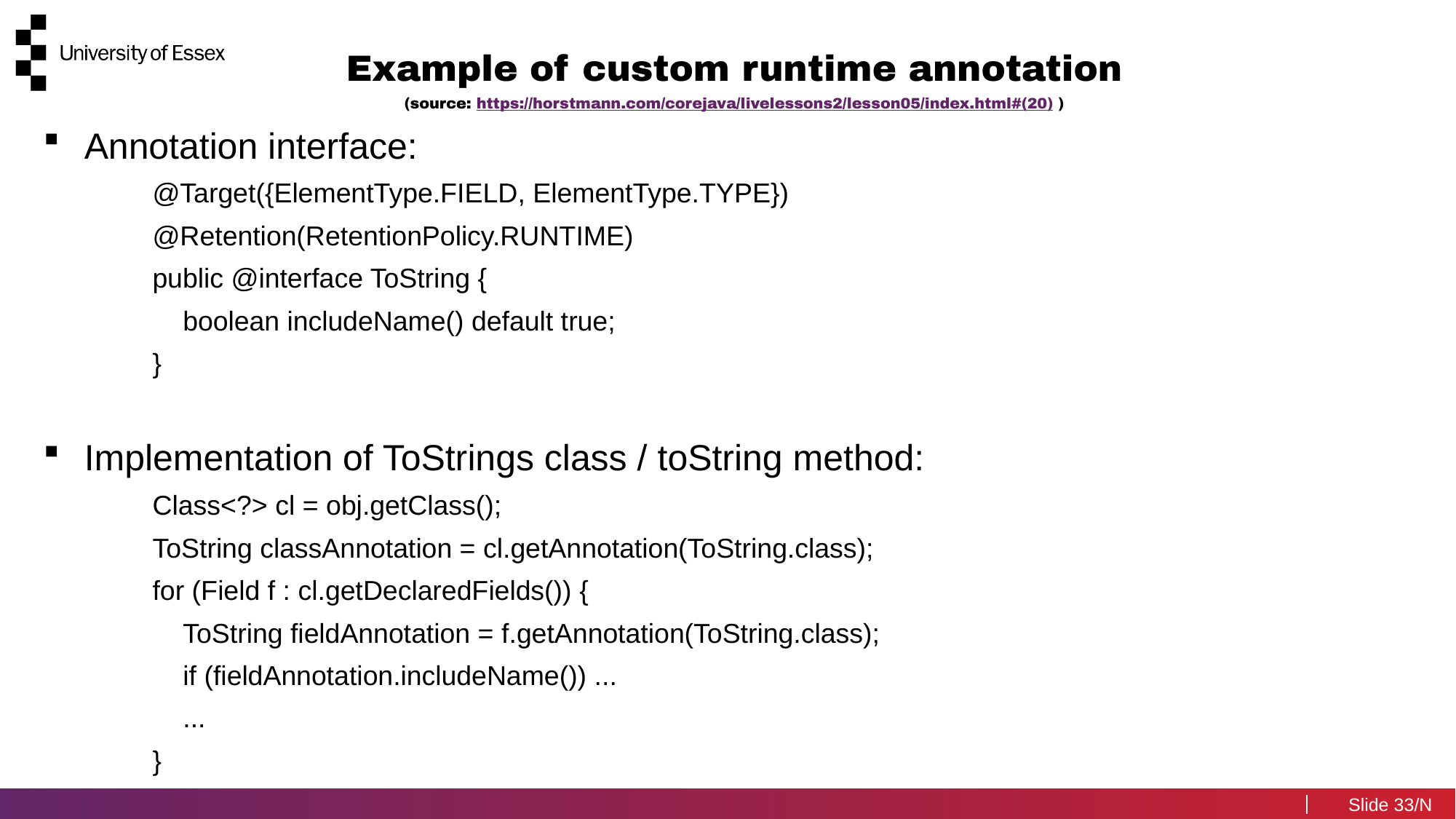

Example of custom runtime annotation
(source: https://horstmann.com/corejava/livelessons2/lesson05/index.html#(20) )
Annotation interface:
	@Target({ElementType.FIELD, ElementType.TYPE})
	@Retention(RetentionPolicy.RUNTIME)
	public @interface ToString {
	    boolean includeName() default true;
	}

Implementation of ToStrings class / toString method:
	Class<?> cl = obj.getClass();
	ToString classAnnotation = cl.getAnnotation(ToString.class);
	for (Field f : cl.getDeclaredFields()) {
	    ToString fieldAnnotation = f.getAnnotation(ToString.class);
	    if (fieldAnnotation.includeName()) ...
	    ...
	}
33/N